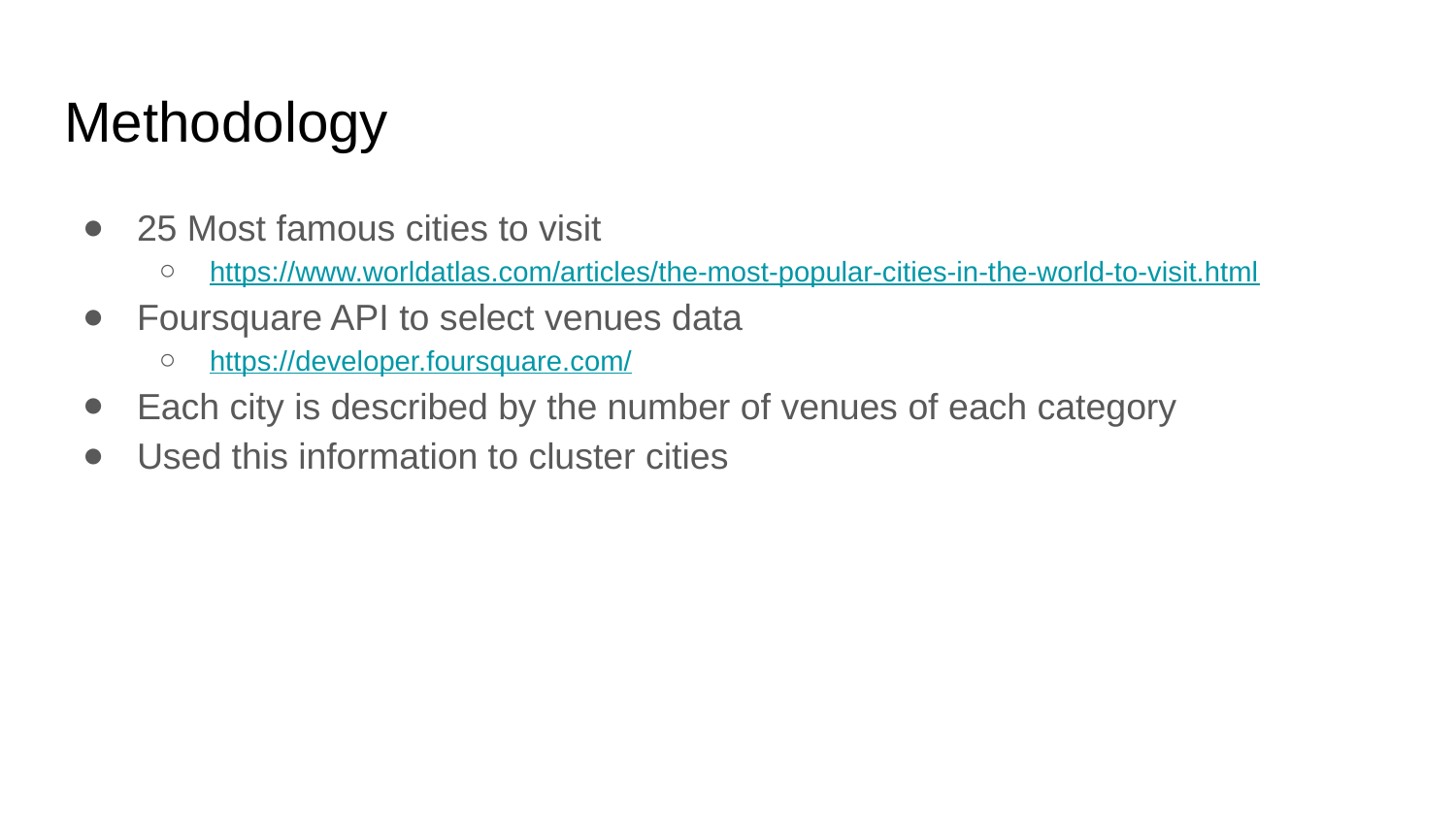

# Methodology
25 Most famous cities to visit
https://www.worldatlas.com/articles/the-most-popular-cities-in-the-world-to-visit.html
Foursquare API to select venues data
https://developer.foursquare.com/
Each city is described by the number of venues of each category
Used this information to cluster cities